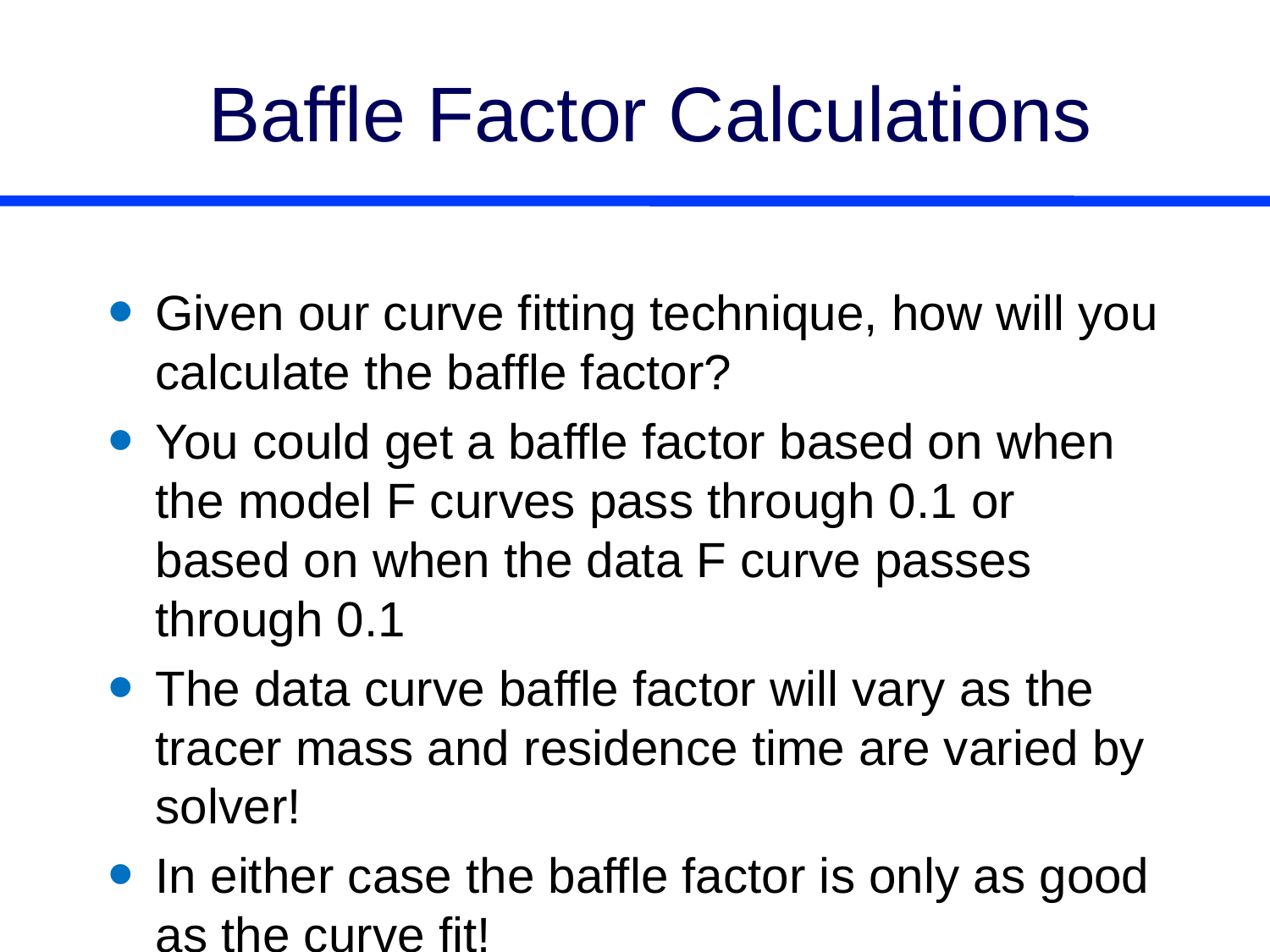

# Baffle Factor Calculations
Given our curve fitting technique, how will you calculate the baffle factor?
You could get a baffle factor based on when the model F curves pass through 0.1 or based on when the data F curve passes through 0.1
The data curve baffle factor will vary as the tracer mass and residence time are varied by solver!
In either case the baffle factor is only as good as the curve fit!